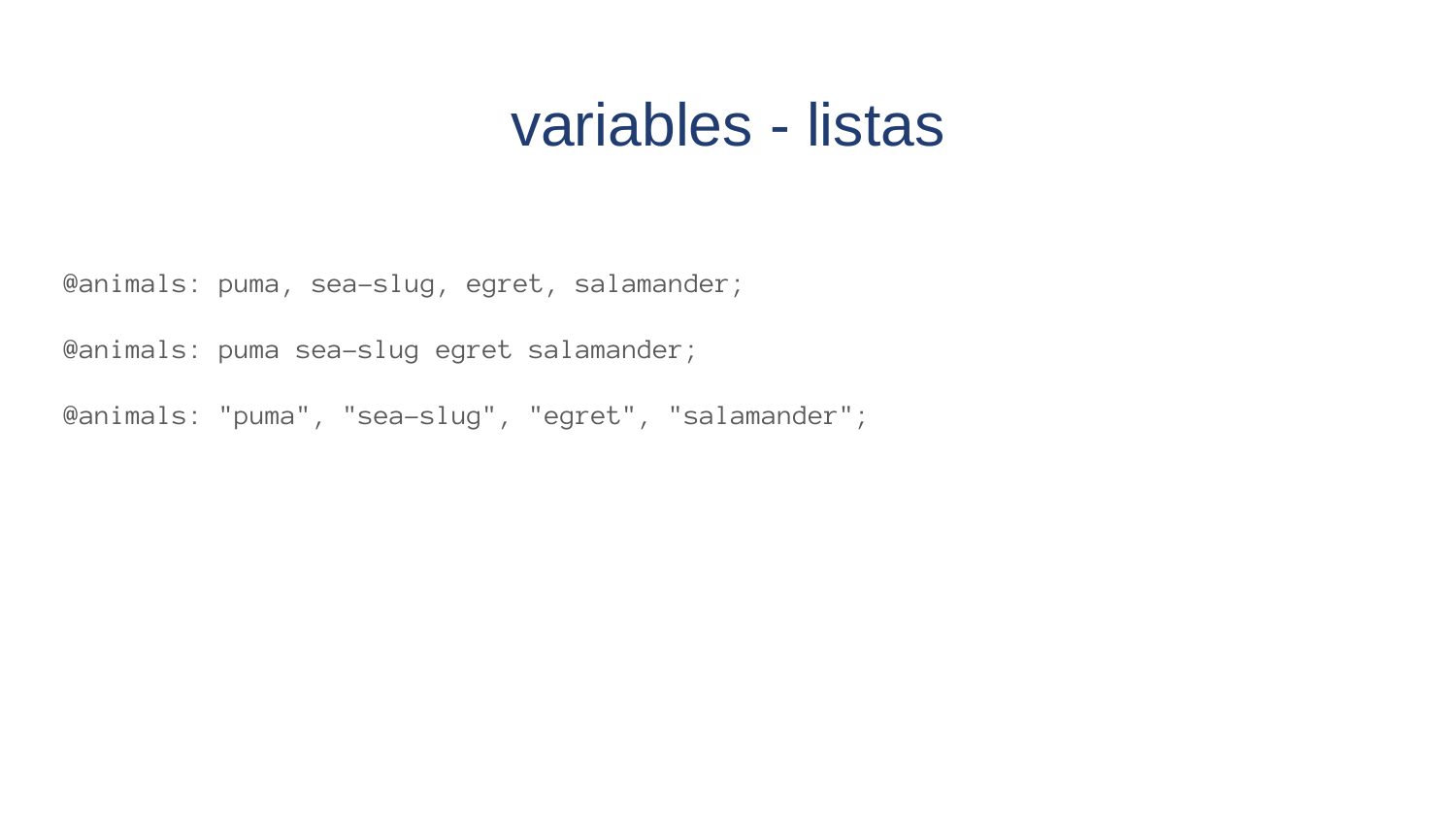

# variables - listas

@animals: puma, sea-slug, egret, salamander;
@animals: puma sea-slug egret salamander;
@animals: "puma", "sea-slug", "egret", "salamander";